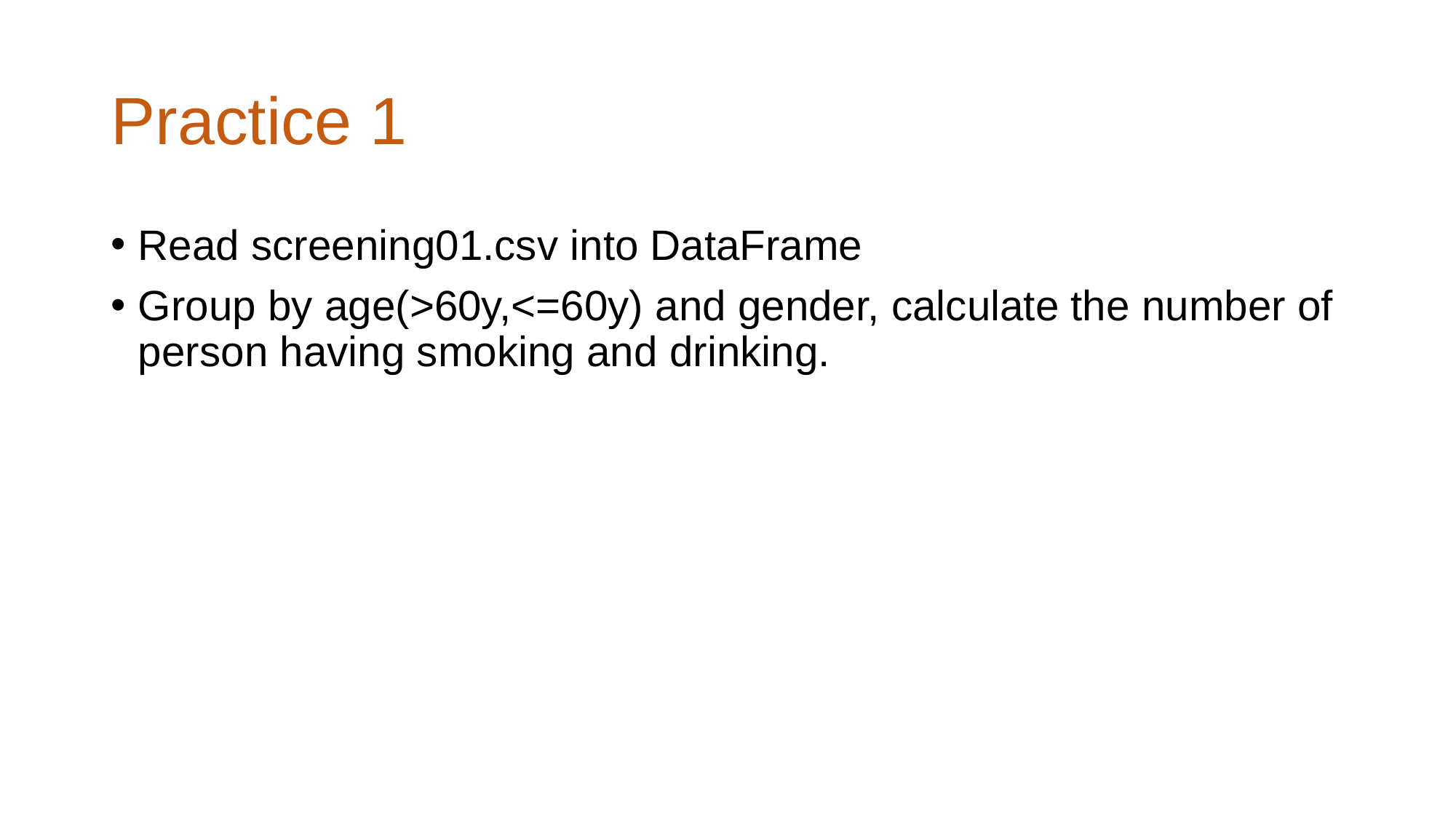

# Practice 1
Read screening01.csv into DataFrame
Group by age(>60y,<=60y) and gender, calculate the number of person having smoking and drinking.